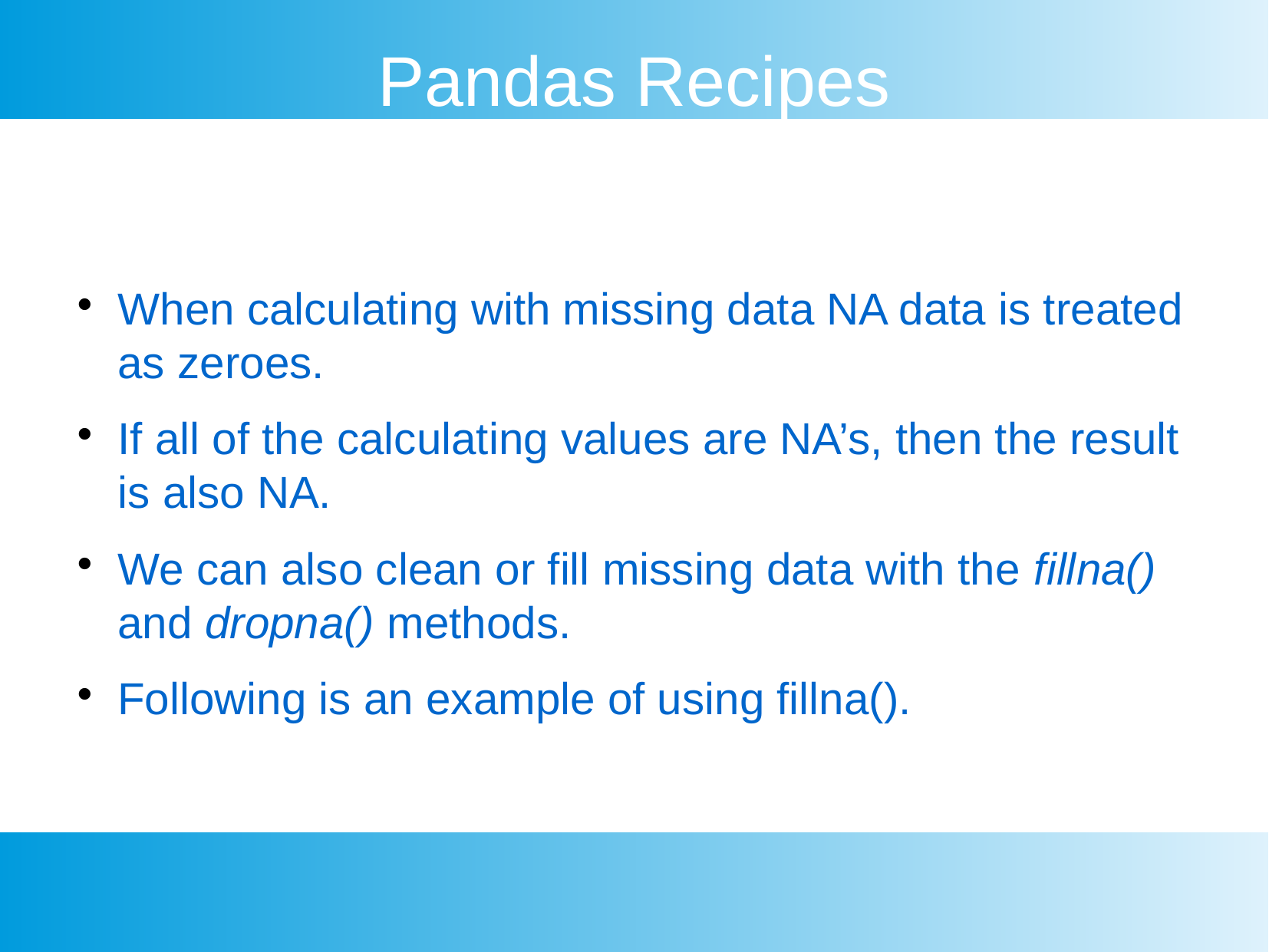

Pandas Recipes

When calculating with missing data NA data is treated as zeroes.
If all of the calculating values are NA’s, then the result is also NA.
We can also clean or fill missing data with the fillna() and dropna() methods.
Following is an example of using fillna().